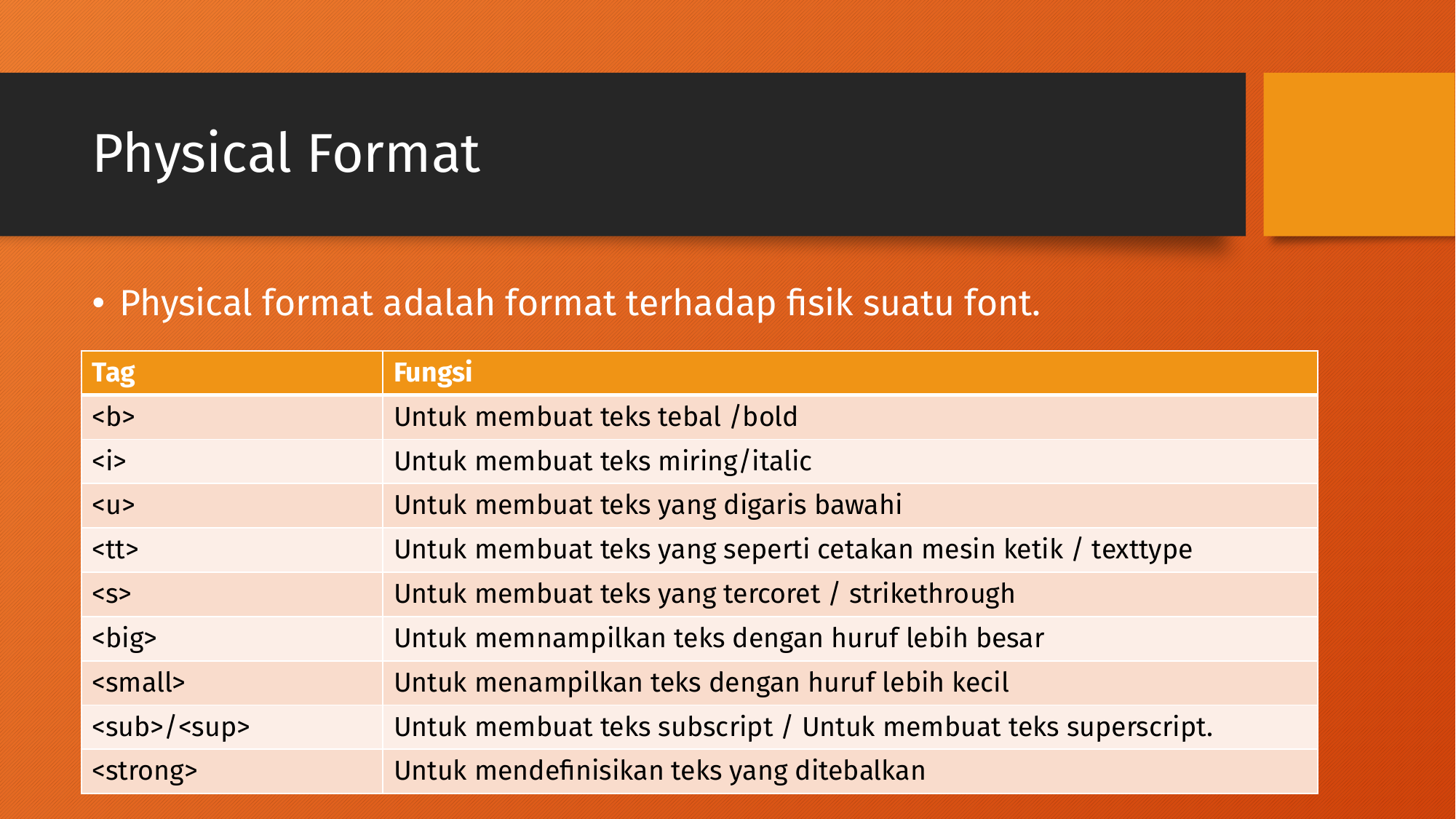

# Physical Format
Physical format adalah format terhadap fisik suatu font.
| Tag | Fungsi |
| --- | --- |
| <b> | Untuk membuat teks tebal /bold |
| <i> | Untuk membuat teks miring/italic |
| <u> | Untuk membuat teks yang digaris bawahi |
| <tt> | Untuk membuat teks yang seperti cetakan mesin ketik / texttype |
| <s> | Untuk membuat teks yang tercoret / strikethrough |
| <big> | Untuk memnampilkan teks dengan huruf lebih besar |
| <small> | Untuk menampilkan teks dengan huruf lebih kecil |
| <sub>/<sup> | Untuk membuat teks subscript / Untuk membuat teks superscript. |
| <strong> | Untuk mendefinisikan teks yang ditebalkan |